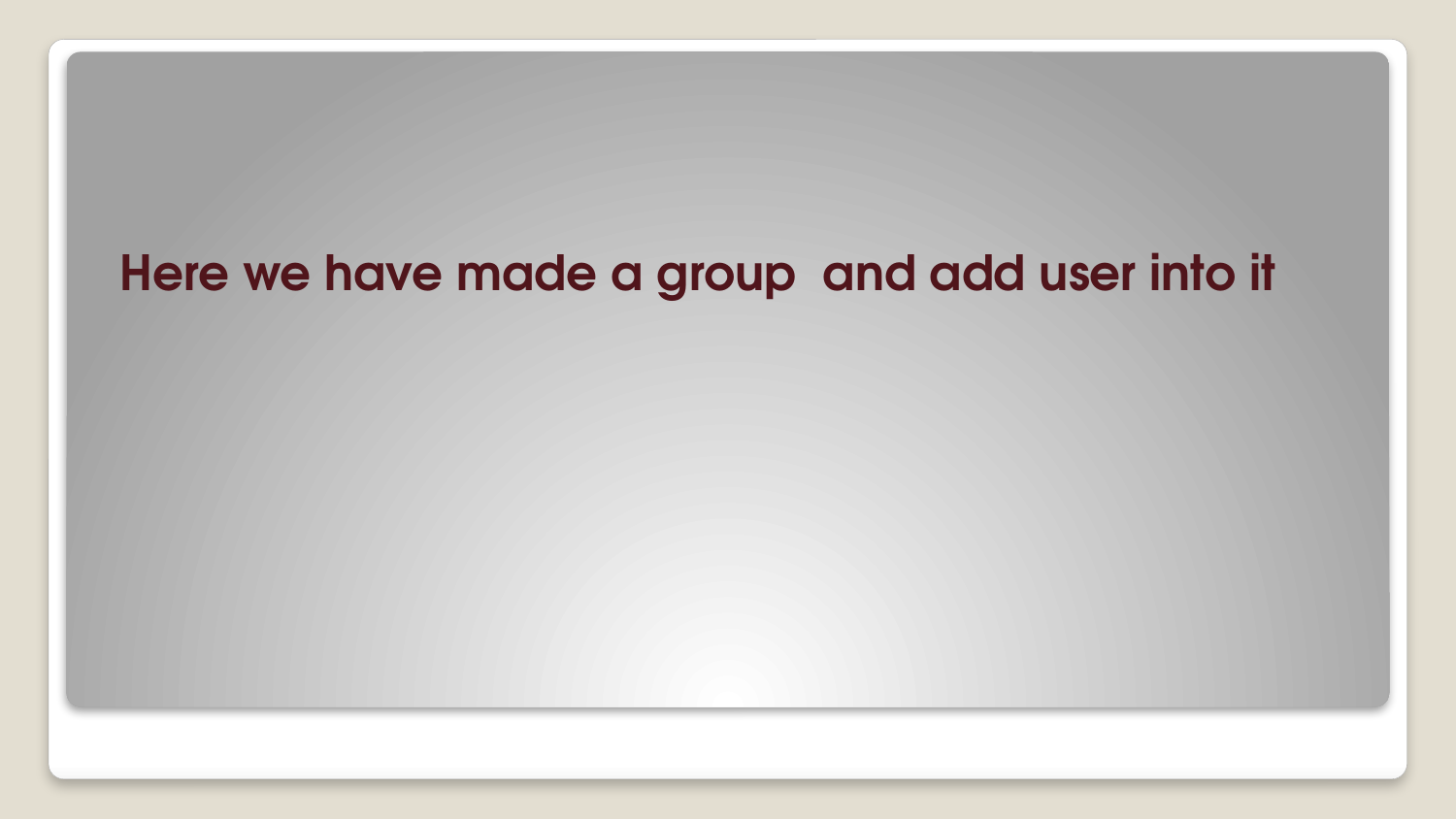

Here we have made a group  and add user into it